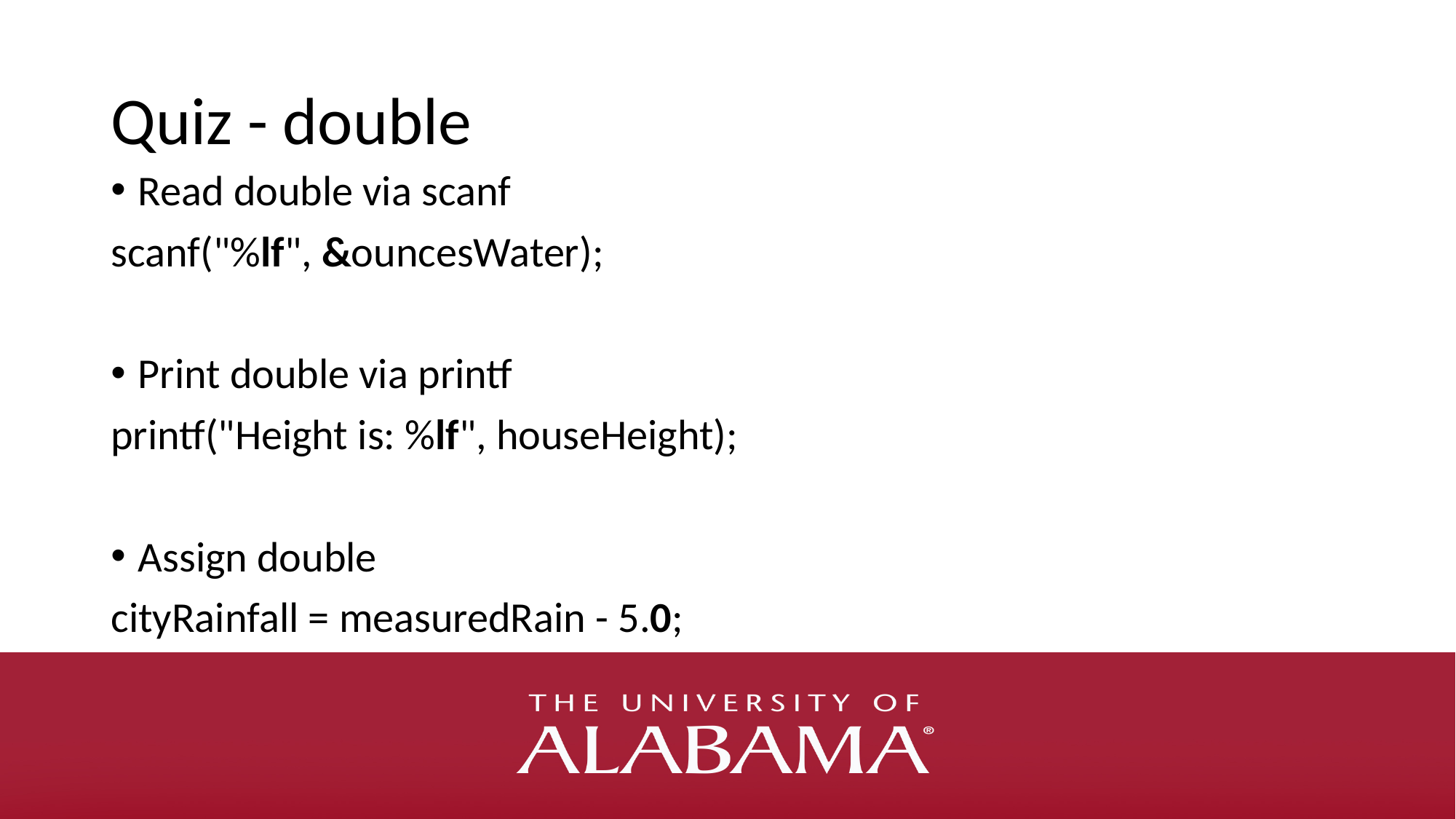

# Quiz - double
Read double via scanf
scanf("%lf", &ouncesWater);

Print double via printf
printf("Height is: %lf", houseHeight);

Assign double
cityRainfall = measuredRain - 5.0;